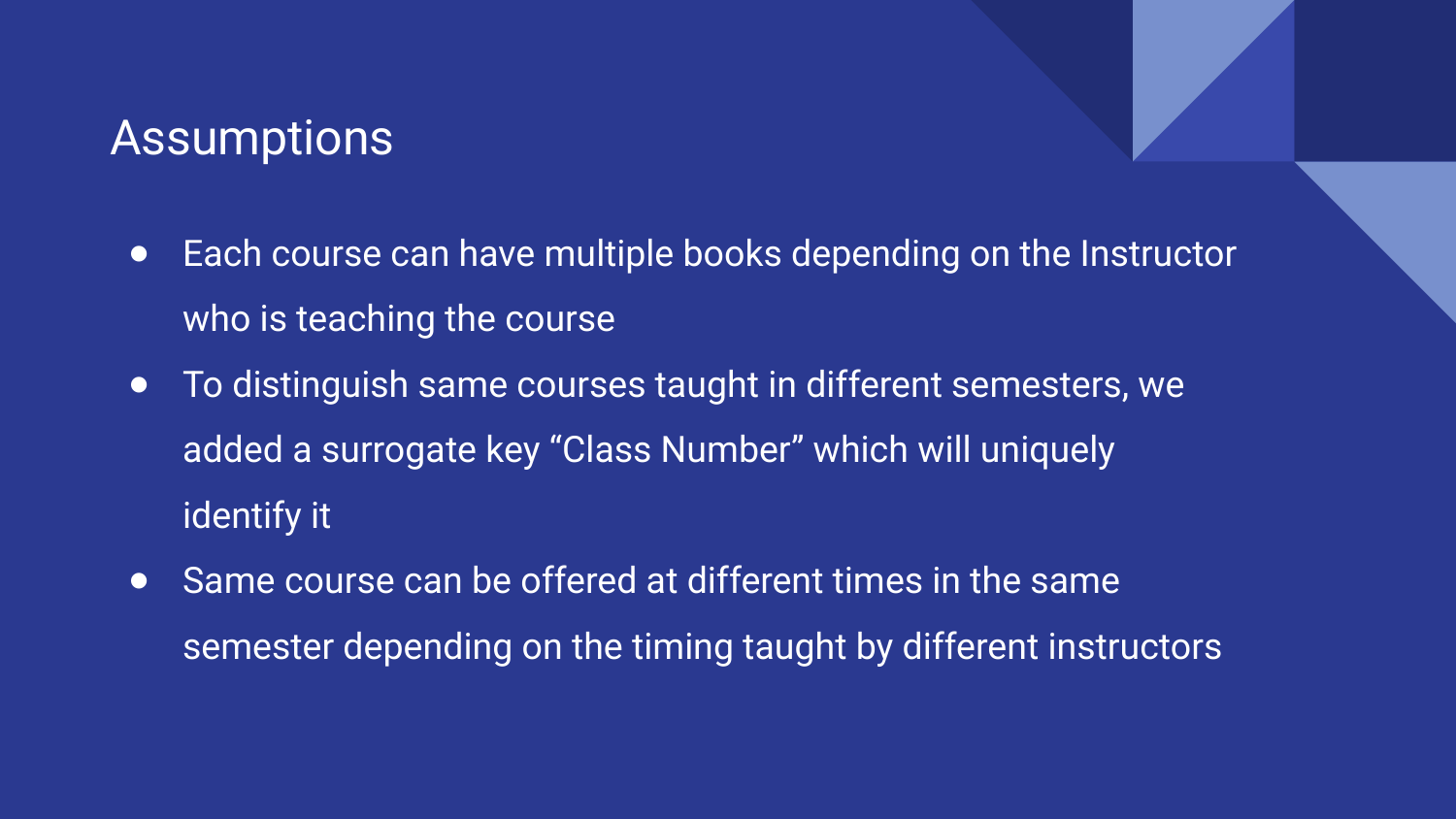

Assumptions

Each course can have multiple books depending on the Instructor who is teaching the course
To distinguish same courses taught in different semesters, we added a surrogate key “Class Number” which will uniquely  identify it
Same course can be offered at different times in the same semester depending on the timing taught by different instructors